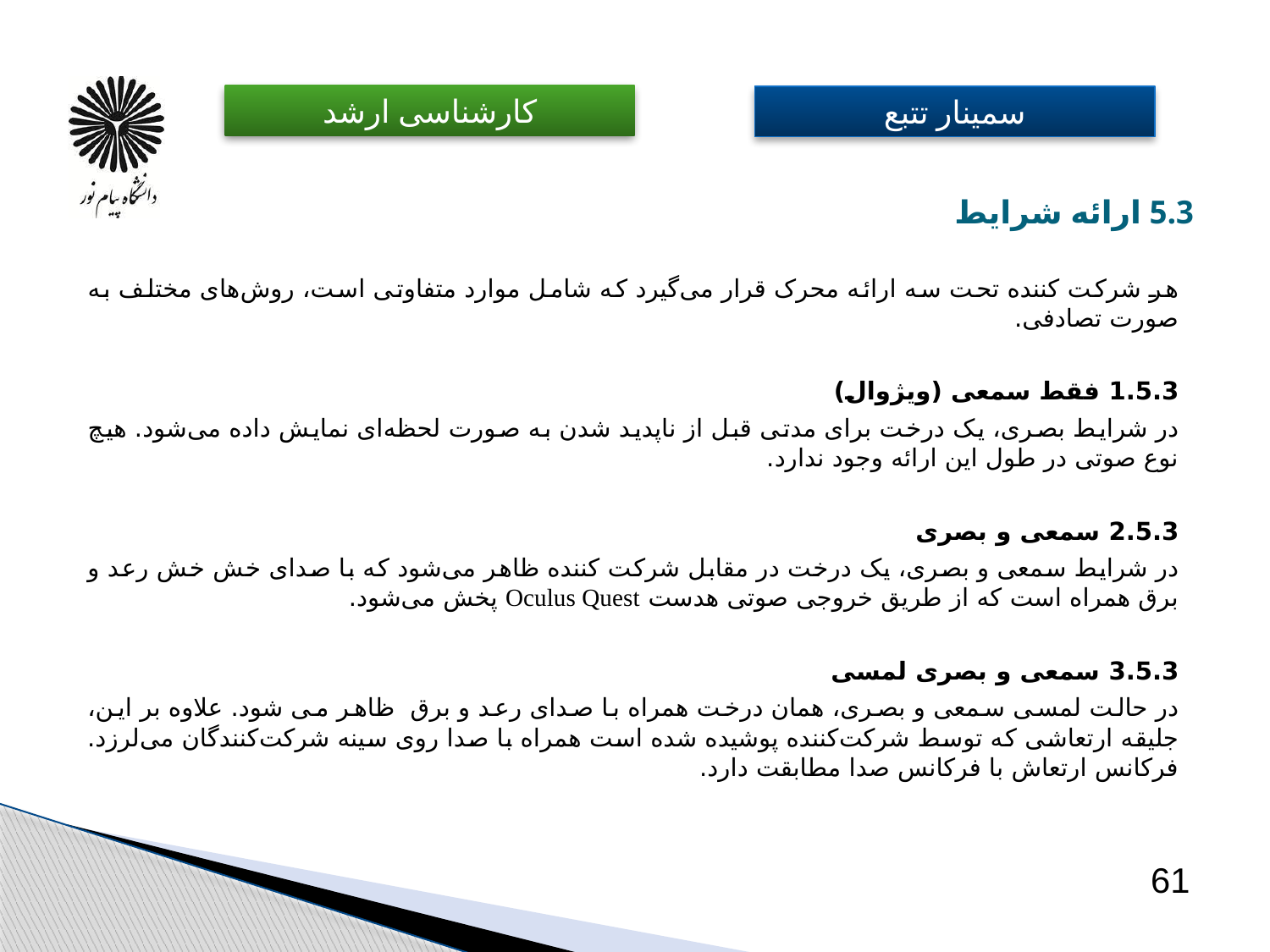

# 5.3 ارائه شرایط
هر شرکت کننده تحت سه ارائه محرک قرار می‌گیرد که شامل موارد متفاوتی است، روش‌های مختلف به صورت تصادفی.

1.5.3 فقط سمعی (ویژوال)
در شرایط بصری، یک درخت برای مدتی قبل از ناپدید شدن به صورت لحظه‌ای نمایش داده می‌شود. هیچ نوع صوتی در طول این ارائه وجود ندارد.

2.5.3 سمعی و بصری
در شرایط سمعی و بصری، یک درخت در مقابل شرکت کننده ظاهر می‌شود که با صدای خش خش رعد و برق همراه است که از طریق خروجی صوتی هدست Oculus Quest پخش می‌شود.

3.5.3 سمعی و بصری لمسی
در حالت لمسی سمعی و بصری، همان درخت همراه با صدای رعد و برق  ظاهر می شود. علاوه بر این، جلیقه ارتعاشی که توسط شرکت‌کننده پوشیده شده است همراه با صدا روی سینه شرکت‌کنندگان می‌لرزد. فرکانس ارتعاش با فرکانس صدا مطابقت دارد.

61